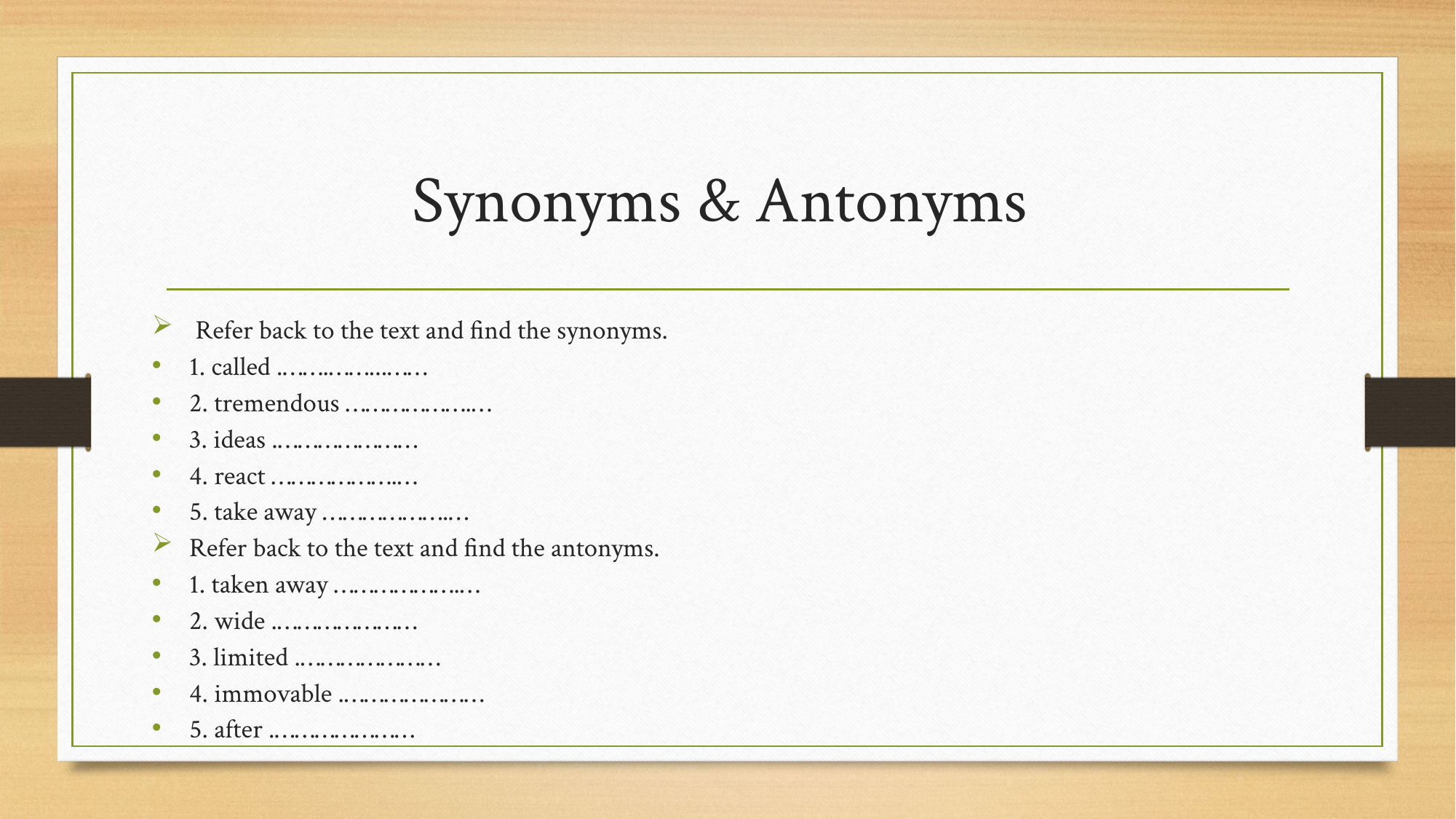

# Synonyms & Antonyms
 Refer back to the text and find the synonyms.
1. called .…….……...……
2. tremendous ……………….…
3. ideas .…………………
4. react ……………….…
5. take away ……………….…
Refer back to the text and find the antonyms.
1. taken away ……………….…
2. wide .…………………
3. limited .…………………
4. immovable .…………………
5. after .…………………